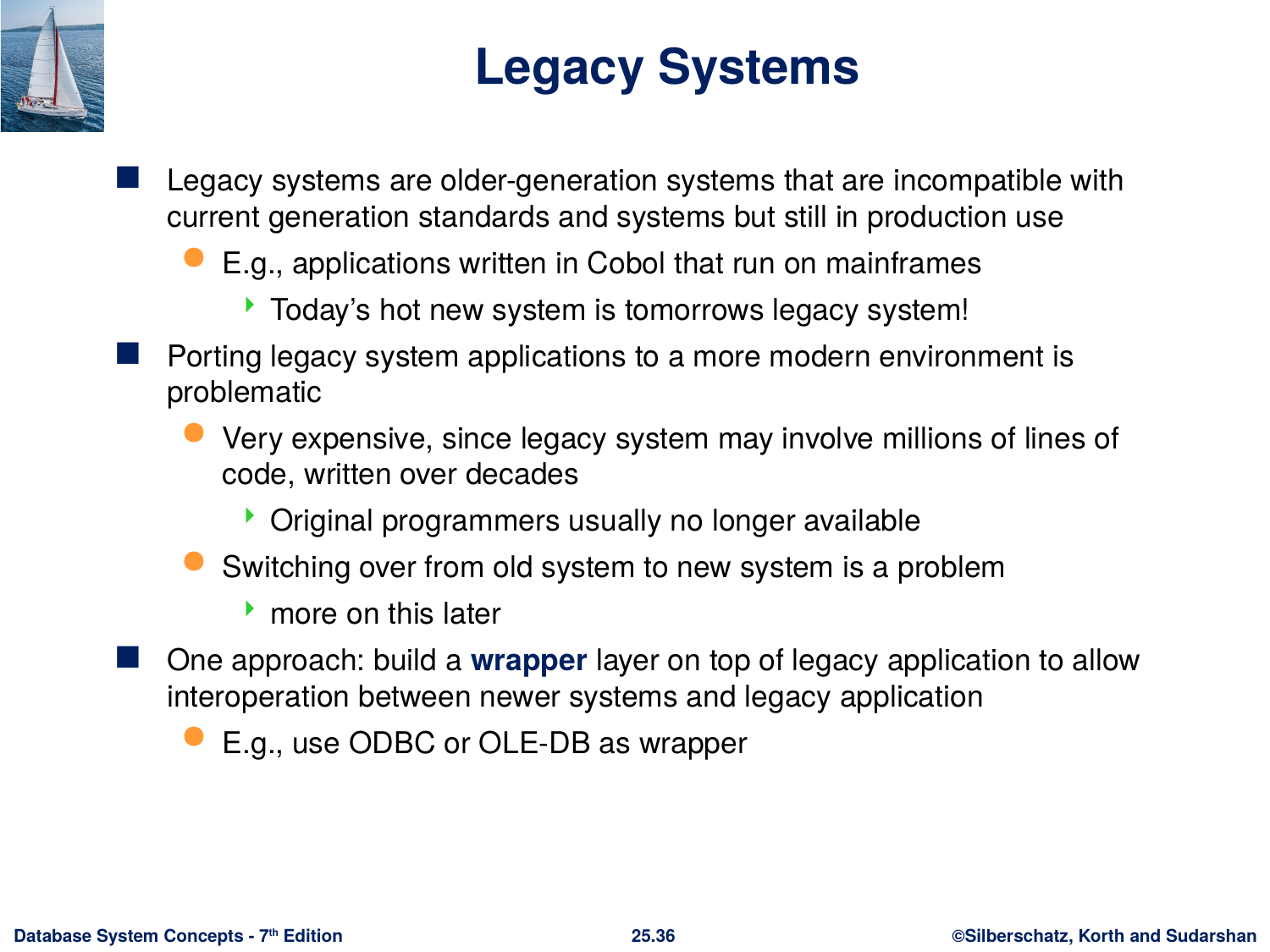

# Legacy Systems
Legacy systems are older-generation systems that are incompatible with current generation standards and systems but still in production use
E.g., applications written in Cobol that run on mainframes
Today’s hot new system is tomorrows legacy system!
Porting legacy system applications to a more modern environment is problematic
Very expensive, since legacy system may involve millions of lines of code, written over decades
Original programmers usually no longer available
Switching over from old system to new system is a problem
more on this later
One approach: build a wrapper layer on top of legacy application to allow interoperation between newer systems and legacy application
E.g., use ODBC or OLE-DB as wrapper